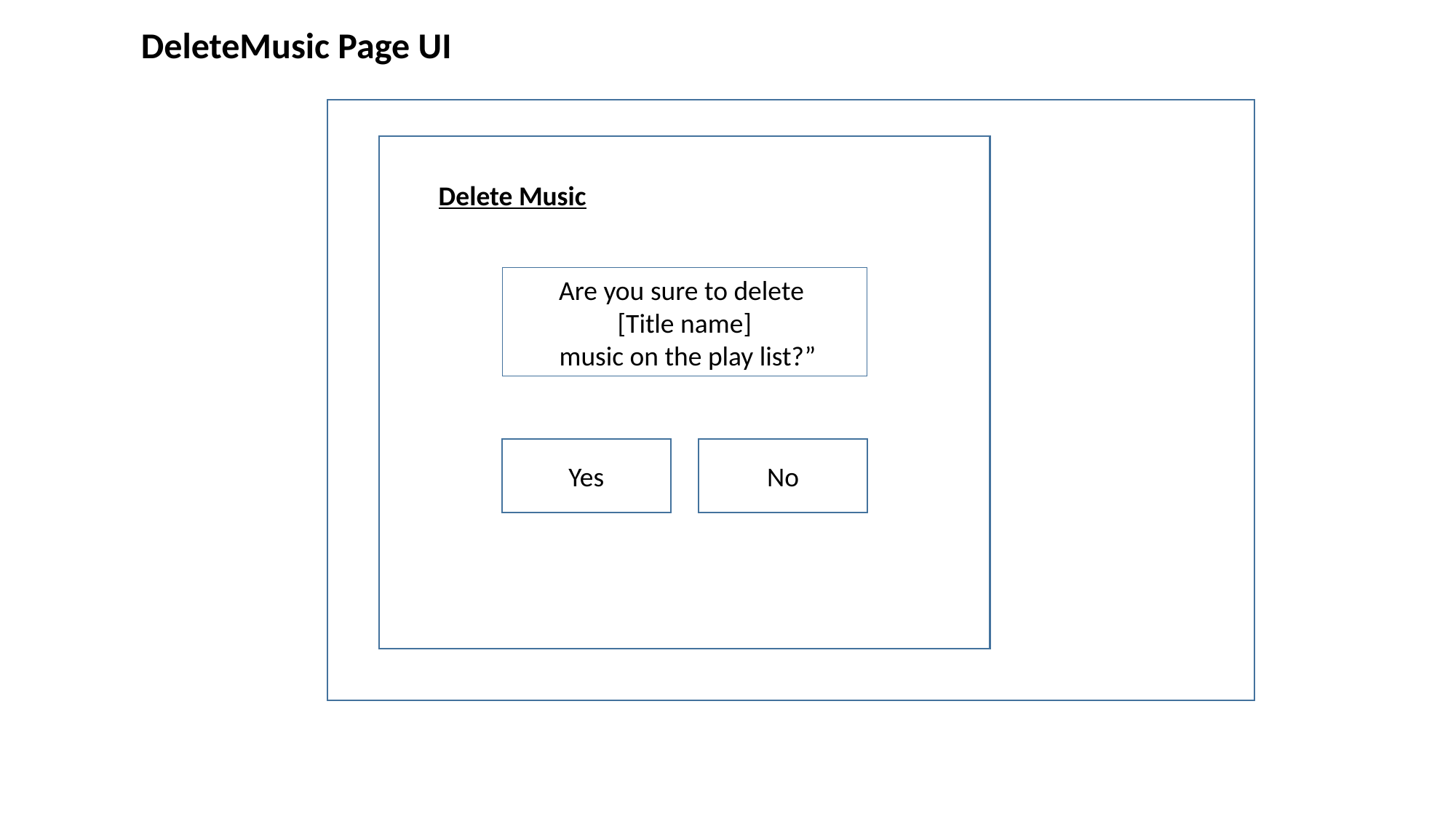

DeleteMusic Page UI

Delete Music
Are you sure to delete
[Title name]
 music on the play list?”
No
Yes